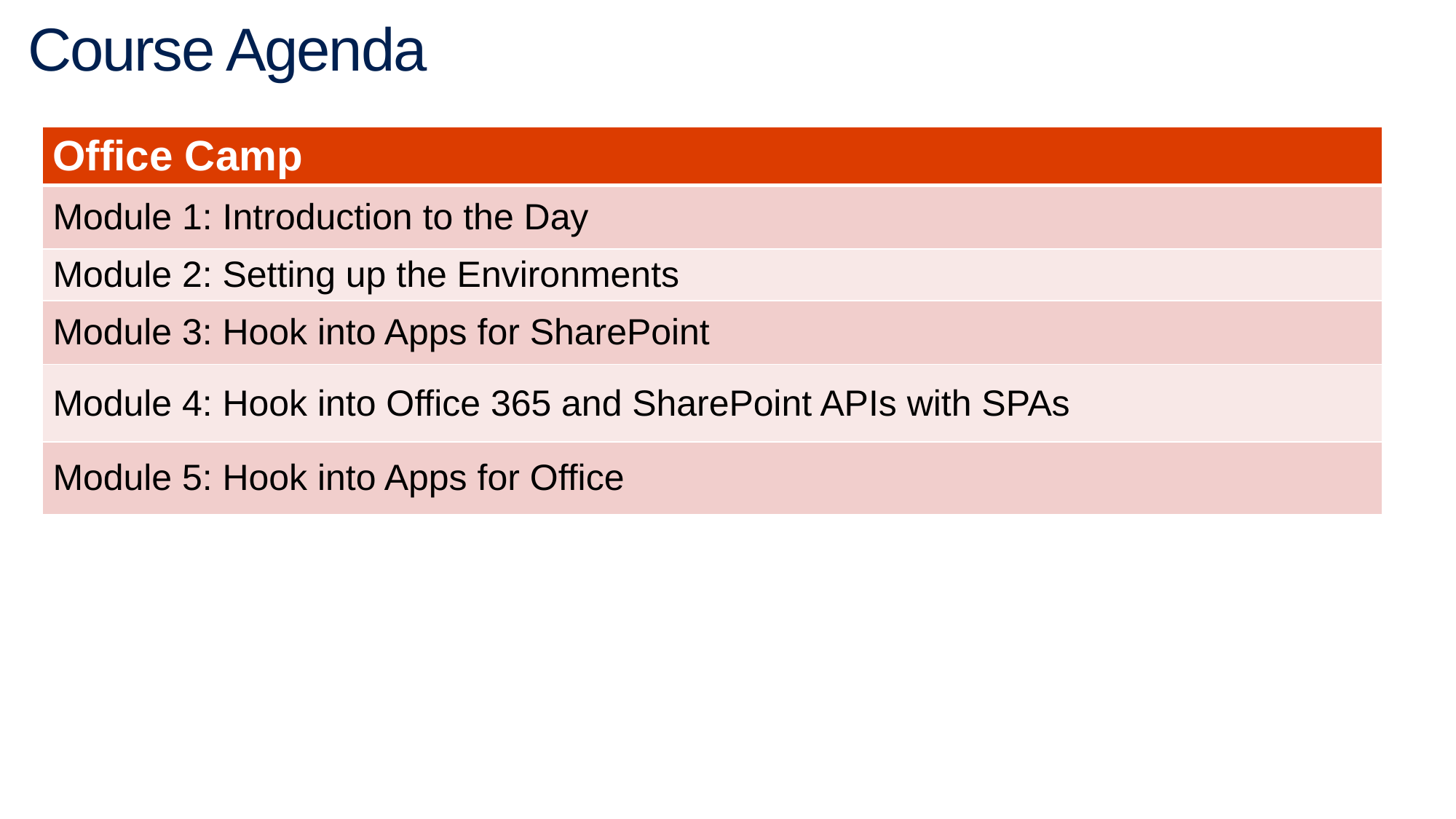

# Course Agenda
| Office Camp |
| --- |
| Module 1: Introduction to the Day |
| Module 2: Setting up the Environments |
| Module 3: Hook into Apps for SharePoint |
| Module 4: Hook into Office 365 and SharePoint APIs with SPAs |
| Module 5: Hook into Apps for Office |